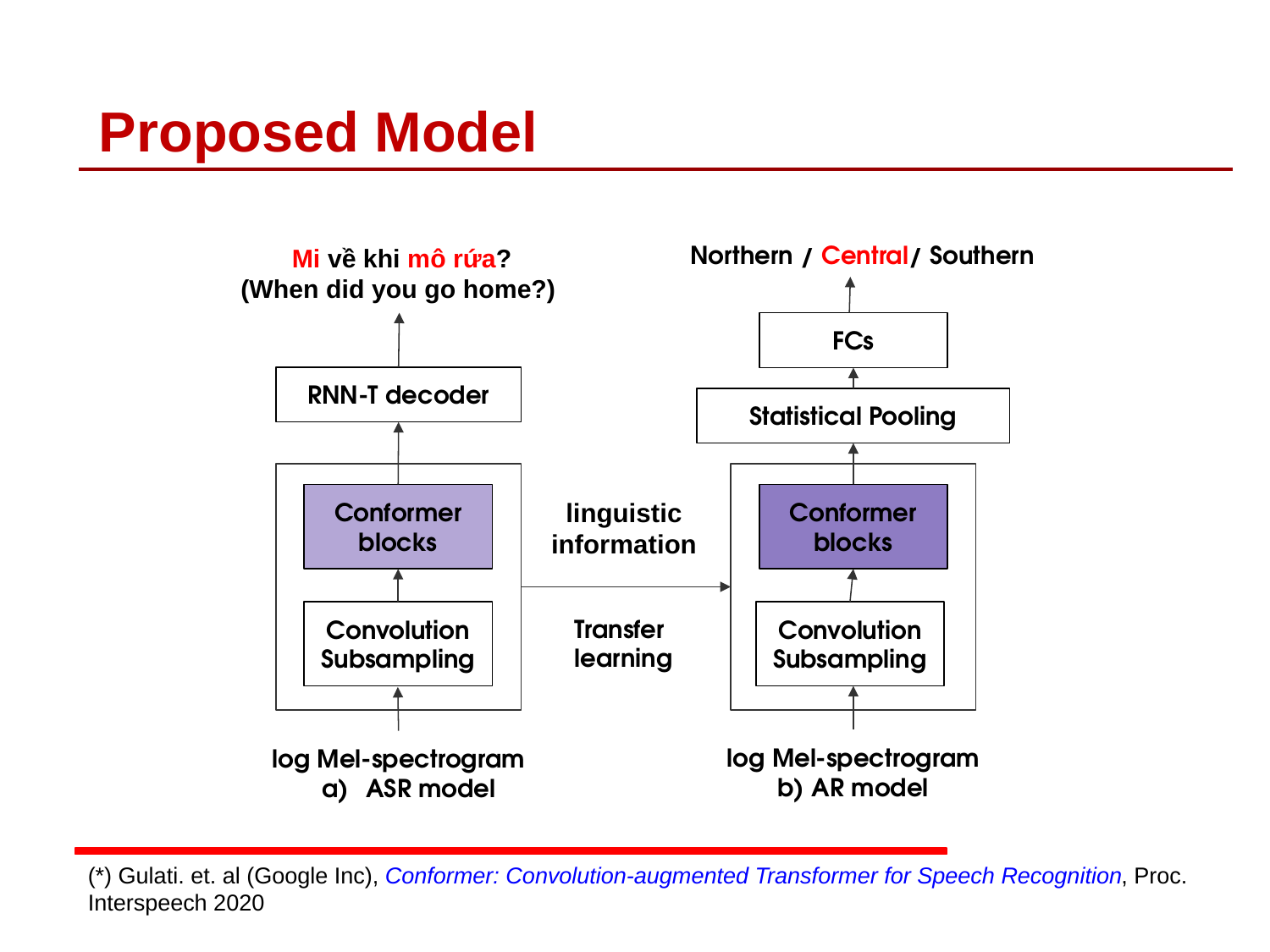

7
Proposed Model

Northern / Central/ Southern
 Mi về khi mô rứa?
(When did you go home?)

FCs
RNN-T decoder
Statistical Pooling

linguistic information
Conformer blocks
Conformer blocks
Transfer learning
Convolution Subsampling
Convolution Subsampling
log Mel-spectrogram
b) AR model
log Mel-spectrogram
ASR model
(*) Gulati. et. al (Google Inc), Conformer: Convolution-augmented Transformer for Speech Recognition, Proc. Interspeech 2020